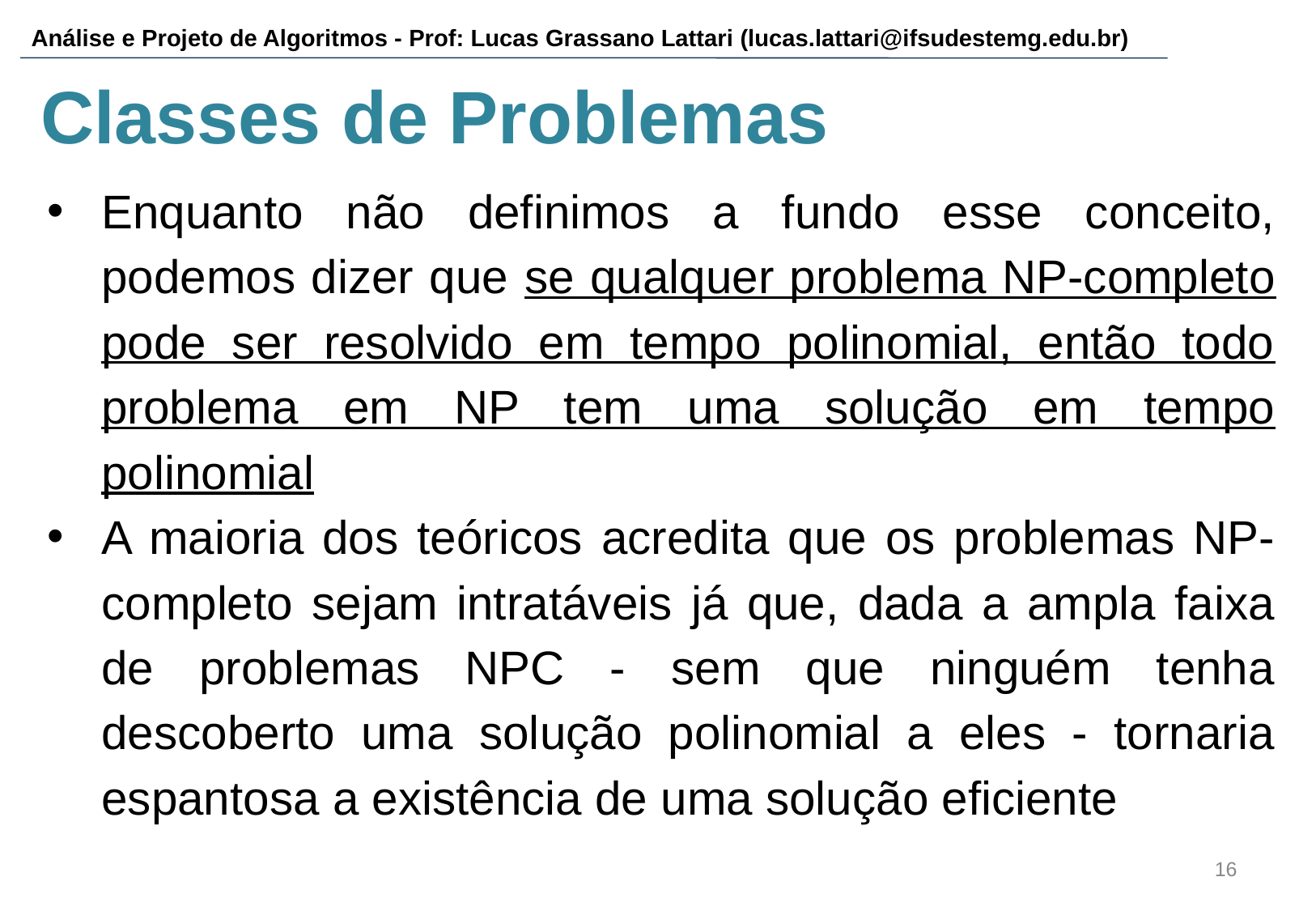

# Classes de Problemas
Enquanto não definimos a fundo esse conceito, podemos dizer que se qualquer problema NP-completo pode ser resolvido em tempo polinomial, então todo problema em NP tem uma solução em tempo polinomial
A maioria dos teóricos acredita que os problemas NP-completo sejam intratáveis já que, dada a ampla faixa de problemas NPC - sem que ninguém tenha descoberto uma solução polinomial a eles - tornaria espantosa a existência de uma solução eficiente
16